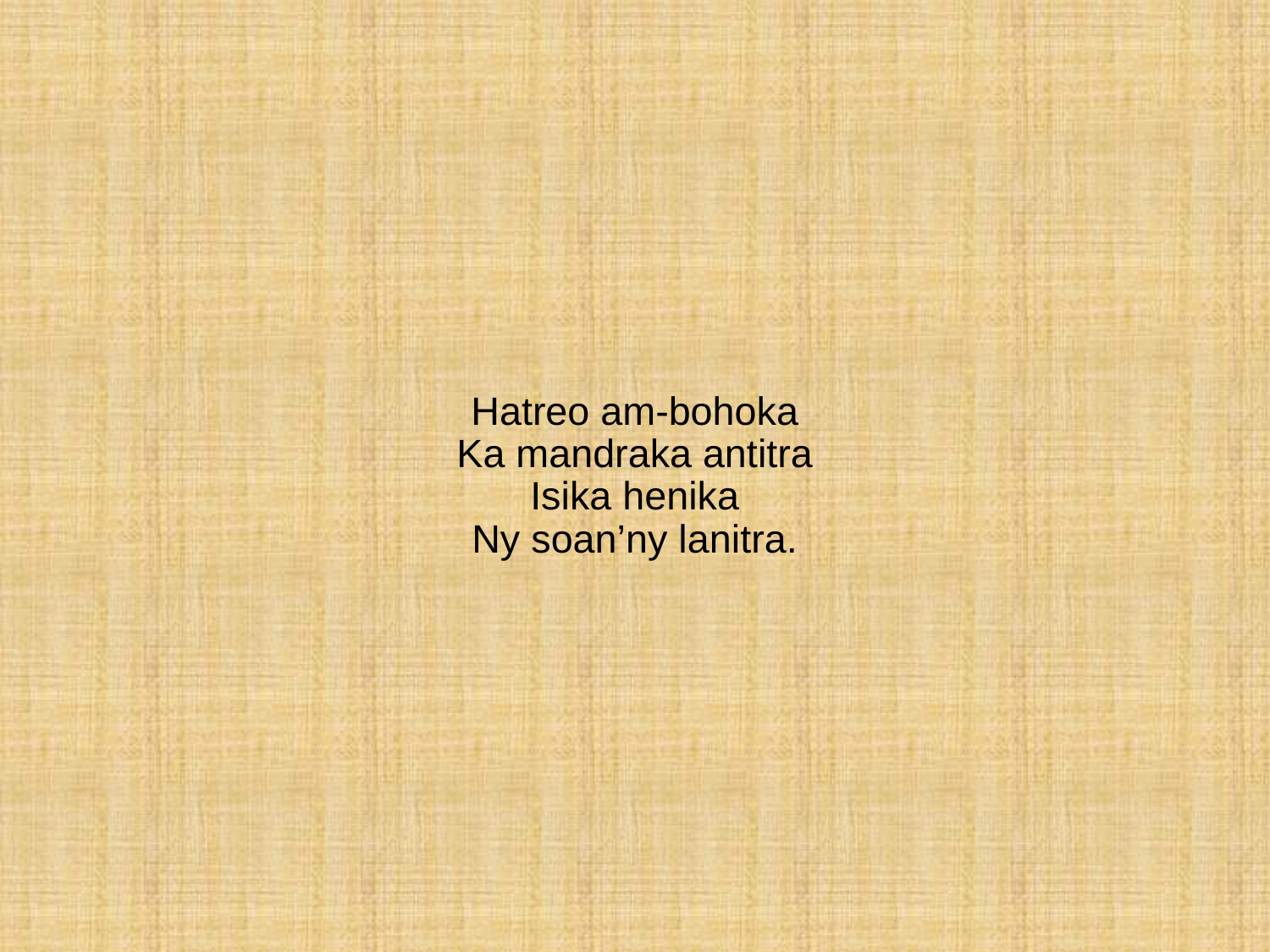

Hatreo am-bohoka
Ka mandraka antitra
Isika henika
Ny soan’ny lanitra.